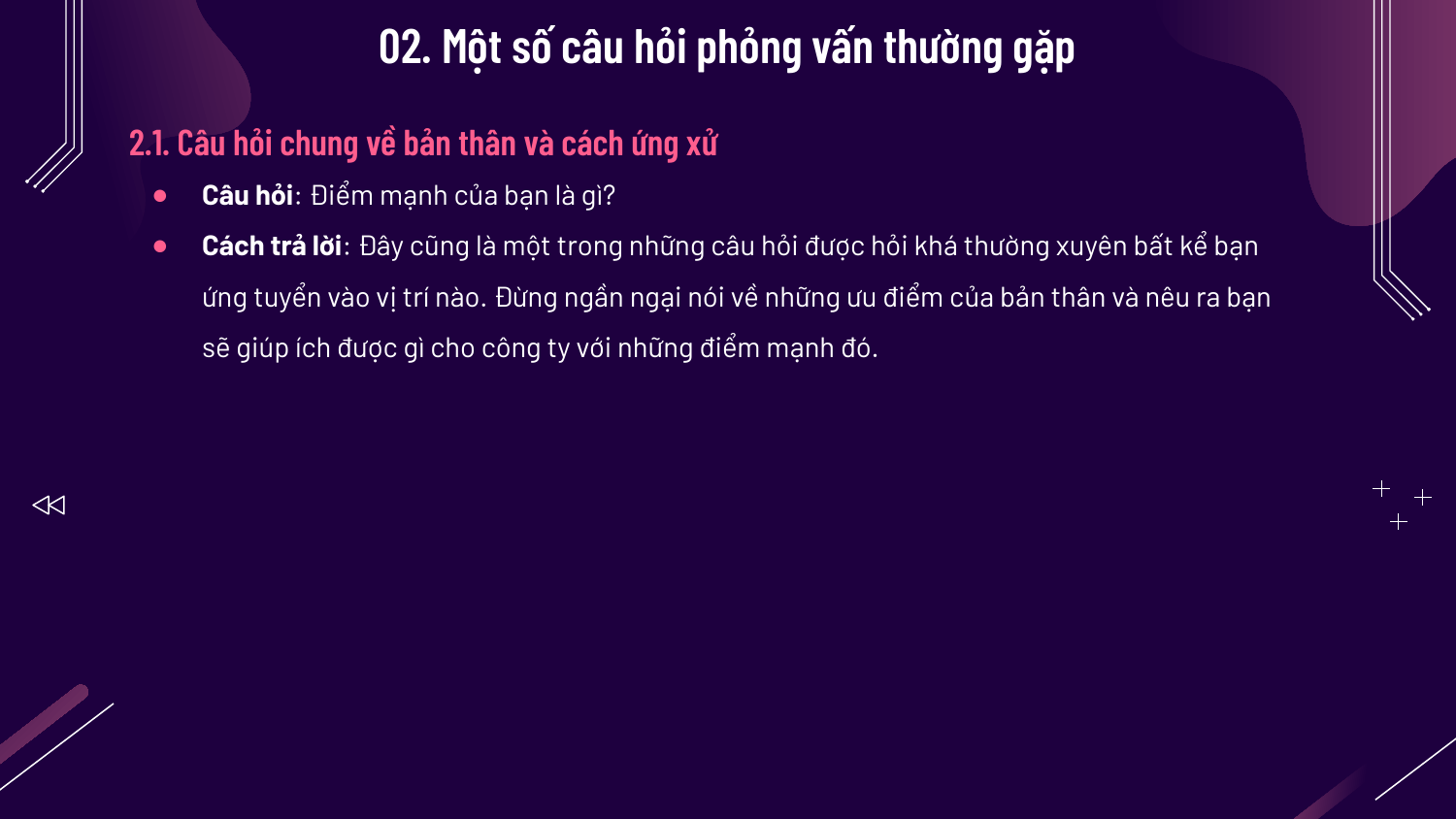

# 02. Một số câu hỏi phỏng vấn thường gặp
2.1. Câu hỏi chung về bản thân và cách ứng xử
Câu hỏi: Điểm mạnh của bạn là gì?
Cách trả lời: Đây cũng là một trong những câu hỏi được hỏi khá thường xuyên bất kể bạn ứng tuyển vào vị trí nào. Đừng ngần ngại nói về những ưu điểm của bản thân và nêu ra bạn sẽ giúp ích được gì cho công ty với những điểm mạnh đó.